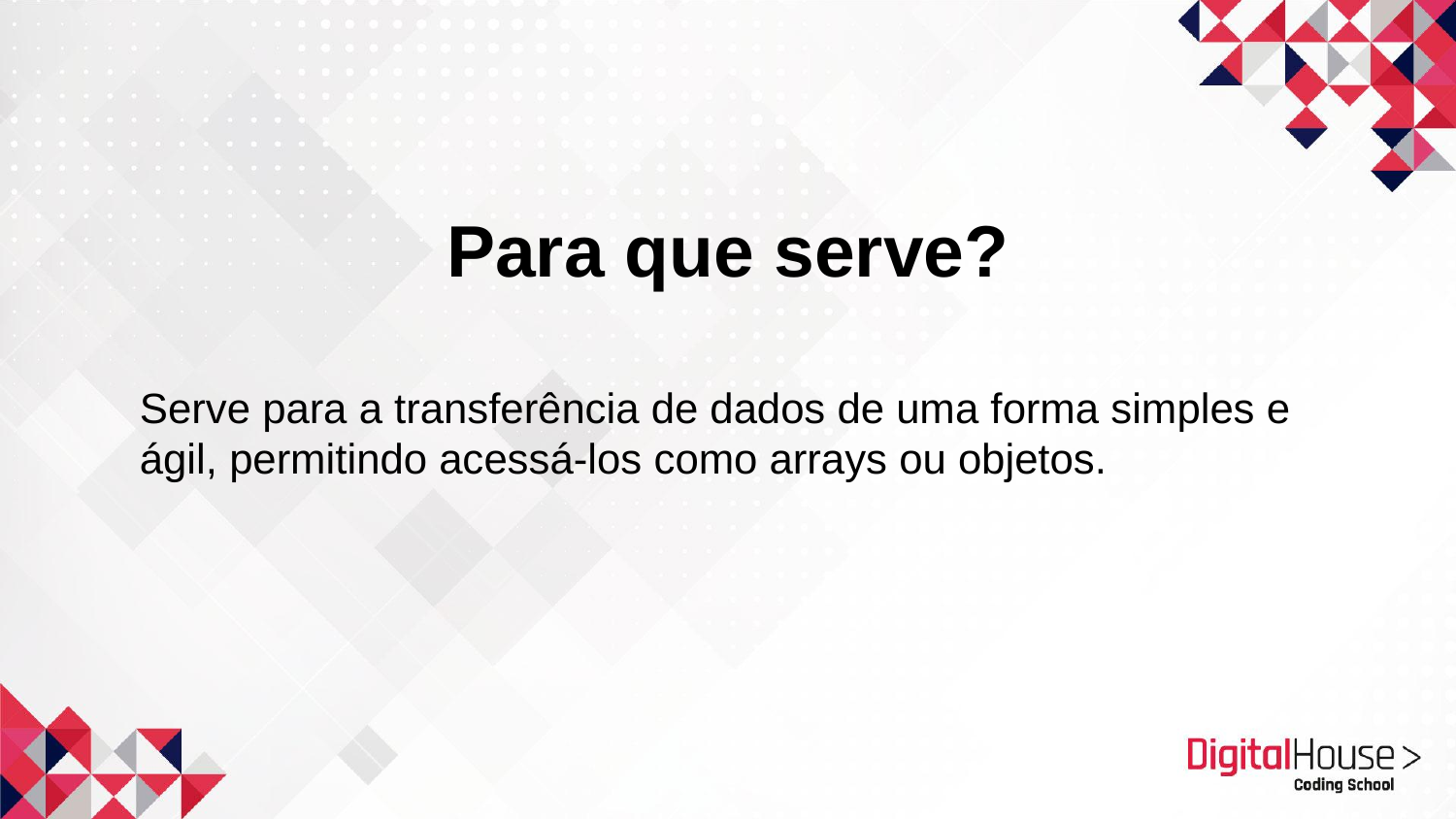

Para que serve?
Serve para a transferência de dados de uma forma simples e ágil, permitindo acessá-los como arrays ou objetos.